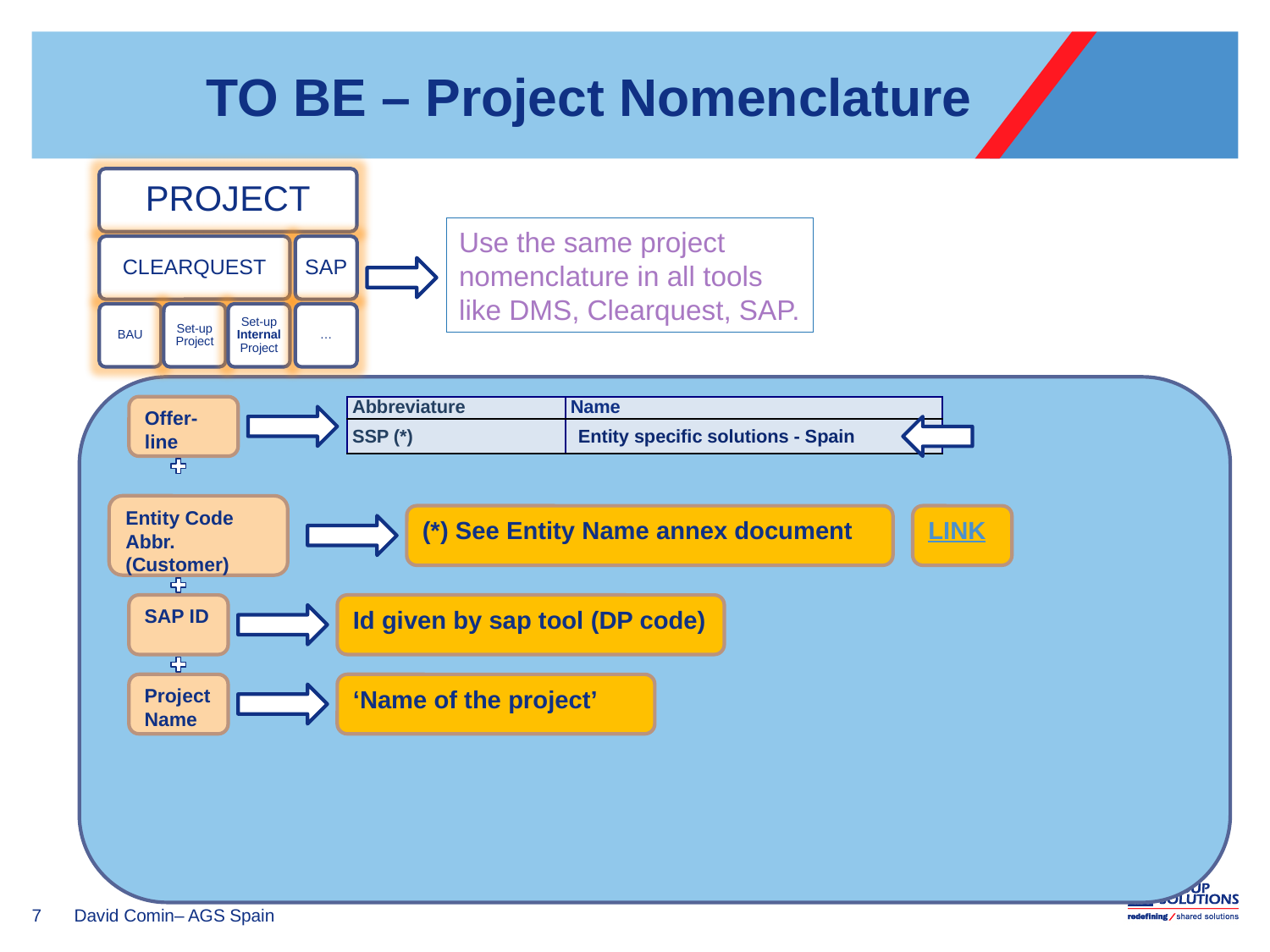

TO BE – Project Nomenclature
PROJECT
CLEARQUEST
BAU
Set-up Project
Set-up Internal Project
SAP
…
Use the same project nomenclature in all tools like DMS, Clearquest, SAP.

Offer-line

| Abbreviature | Name |
| --- | --- |
| SSP (\*) | Entity specific solutions - Spain |

Entity Code Abbr. (Customer)
(*) See Entity Name annex document

LINK

SAP ID
Id given by sap tool (DP code)

Project Name
‘Name of the project’

7
David Comin– AGS Spain